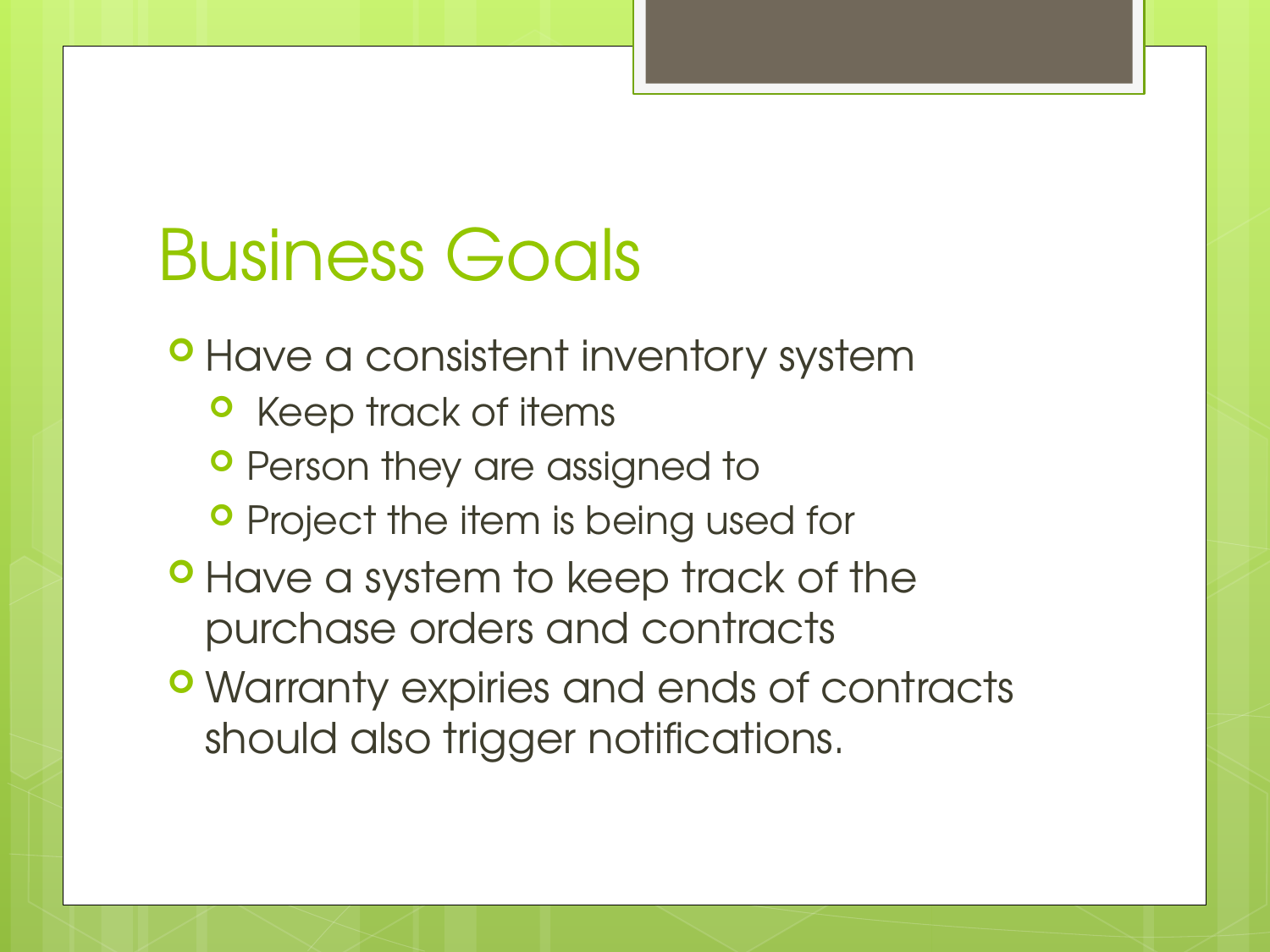

# Business Goals
Have a consistent inventory system
 Keep track of items
Person they are assigned to
Project the item is being used for
Have a system to keep track of the purchase orders and contracts
Warranty expiries and ends of contracts should also trigger notifications.